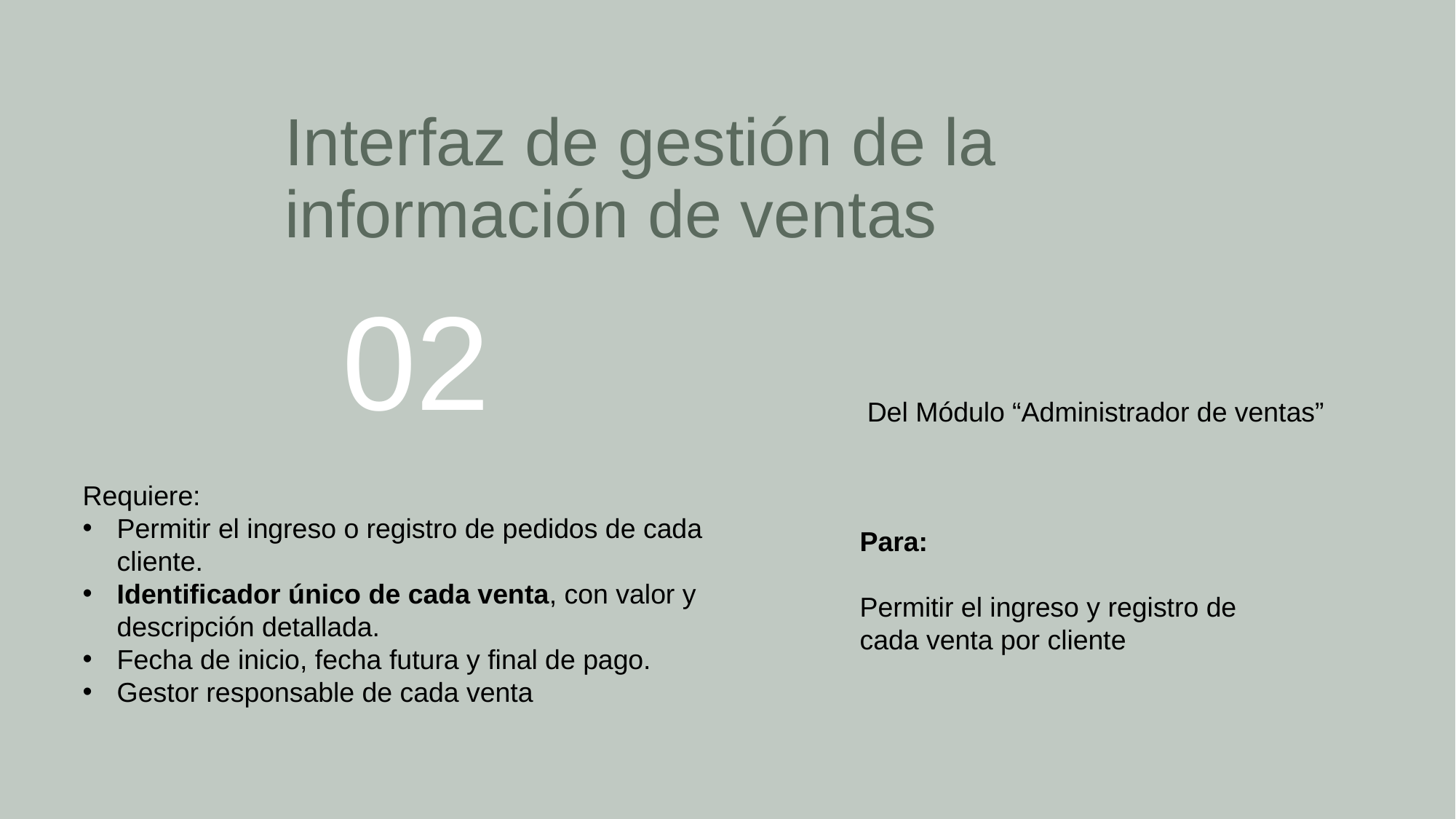

# Interfaz de gestión de la información de ventas
02
Del Módulo “Administrador de ventas”
Requiere:
Permitir el ingreso o registro de pedidos de cada cliente.
Identificador único de cada venta, con valor y descripción detallada.
Fecha de inicio, fecha futura y final de pago.
Gestor responsable de cada venta

Para:

Permitir el ingreso y registro de cada venta por cliente